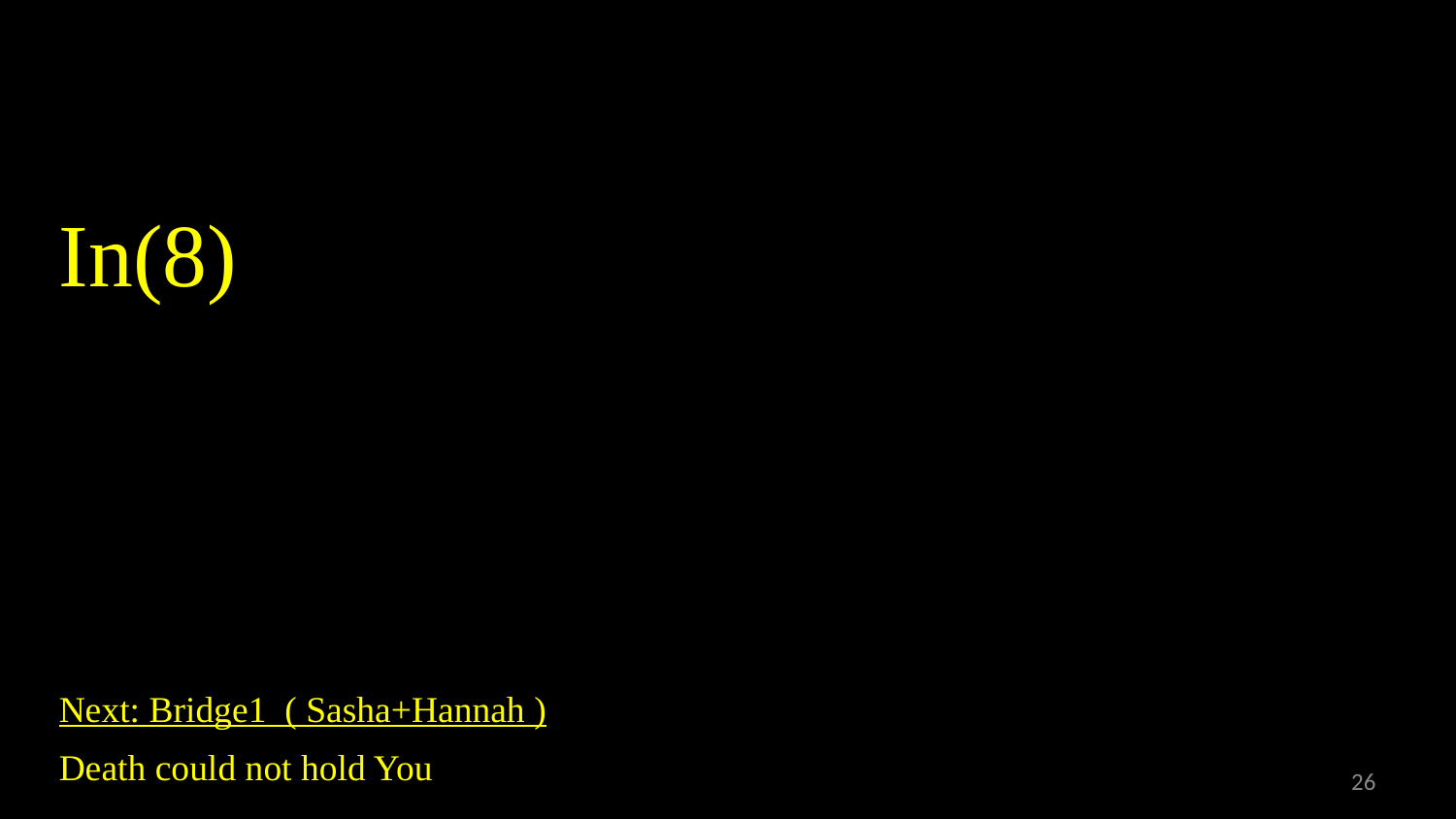

In(8)

Next: Bridge1  ( Sasha+Hannah )
Death could not hold You

26